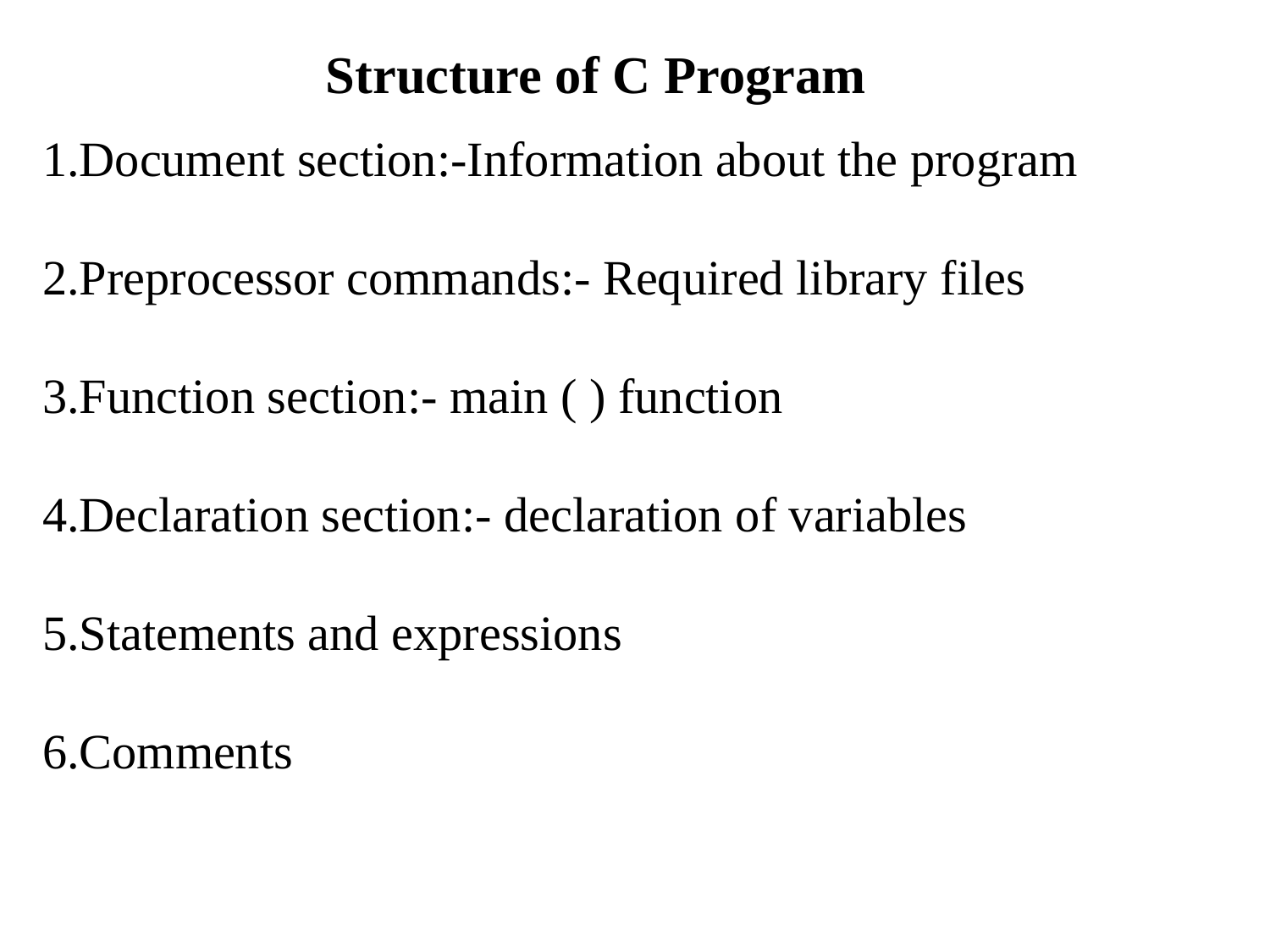

# Structure of C Program
1.Document section:-Information about the program

2.Preprocessor commands:- Required library files

3.Function section:- main ( ) function

4.Declaration section:- declaration of variables

5.Statements and expressions

6.Comments